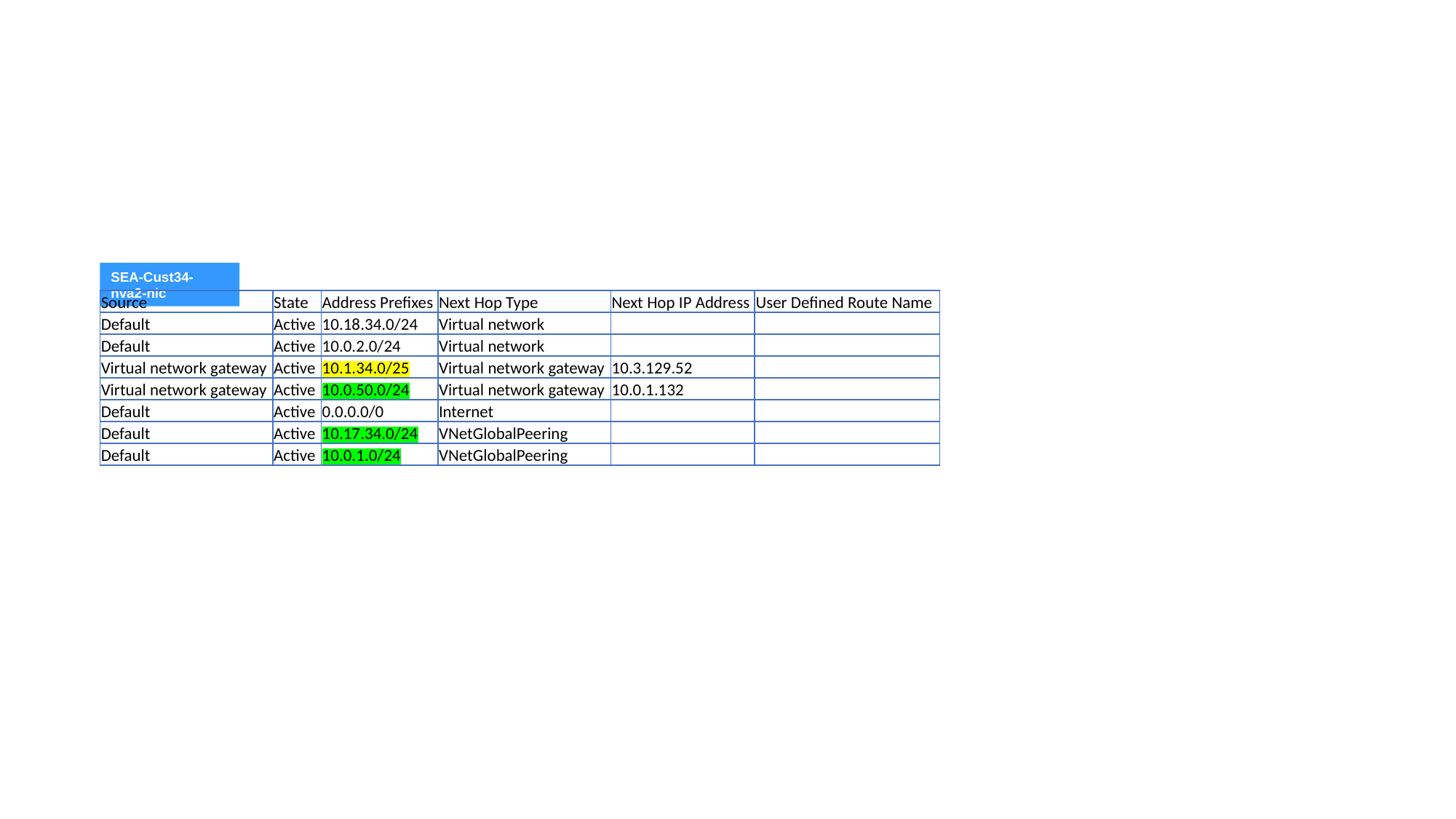

#
SEA-Cust34-nva2-nic
| Source | State | Address Prefixes | Next Hop Type | Next Hop IP Address | User Defined Route Name |
| --- | --- | --- | --- | --- | --- |
| Default | Active | 10.18.34.0/24 | Virtual network |  |  |
| Default | Active | 10.0.2.0/24 | Virtual network |  |  |
| Virtual network gateway | Active | 10.1.34.0/25 | Virtual network gateway | 10.3.129.52 |  |
| Virtual network gateway | Active | 10.0.50.0/24 | Virtual network gateway | 10.0.1.132 |  |
| Default | Active | 0.0.0.0/0 | Internet |  |  |
| Default | Active | 10.17.34.0/24 | VNetGlobalPeering |  |  |
| Default | Active | 10.0.1.0/24 | VNetGlobalPeering |  |  |